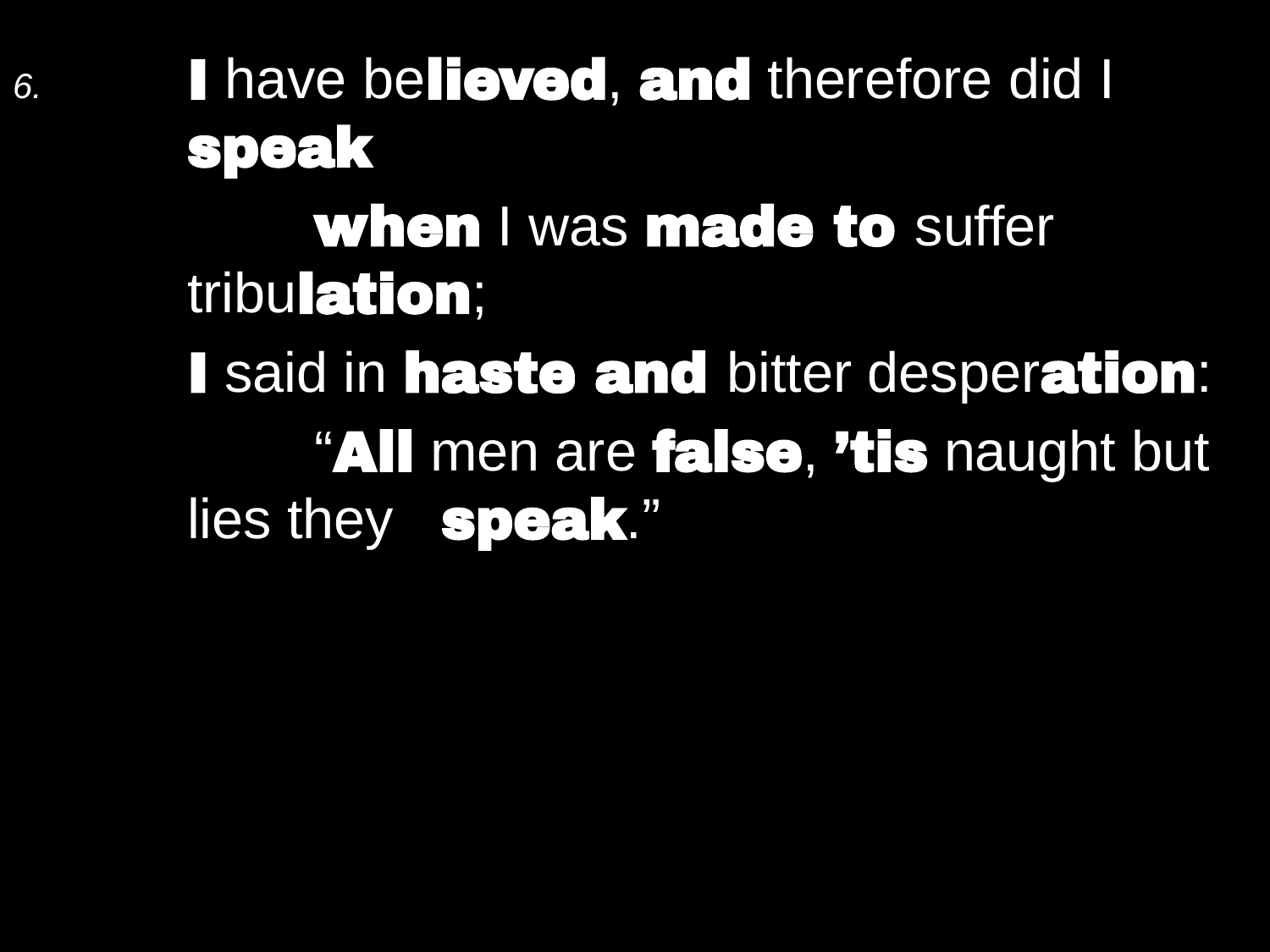

6.	I have believed, and therefore did I speak
		when I was made to suffer tribulation;
	I said in haste and bitter desperation:
		“All men are false, ’tis naught but lies they 	speak.”